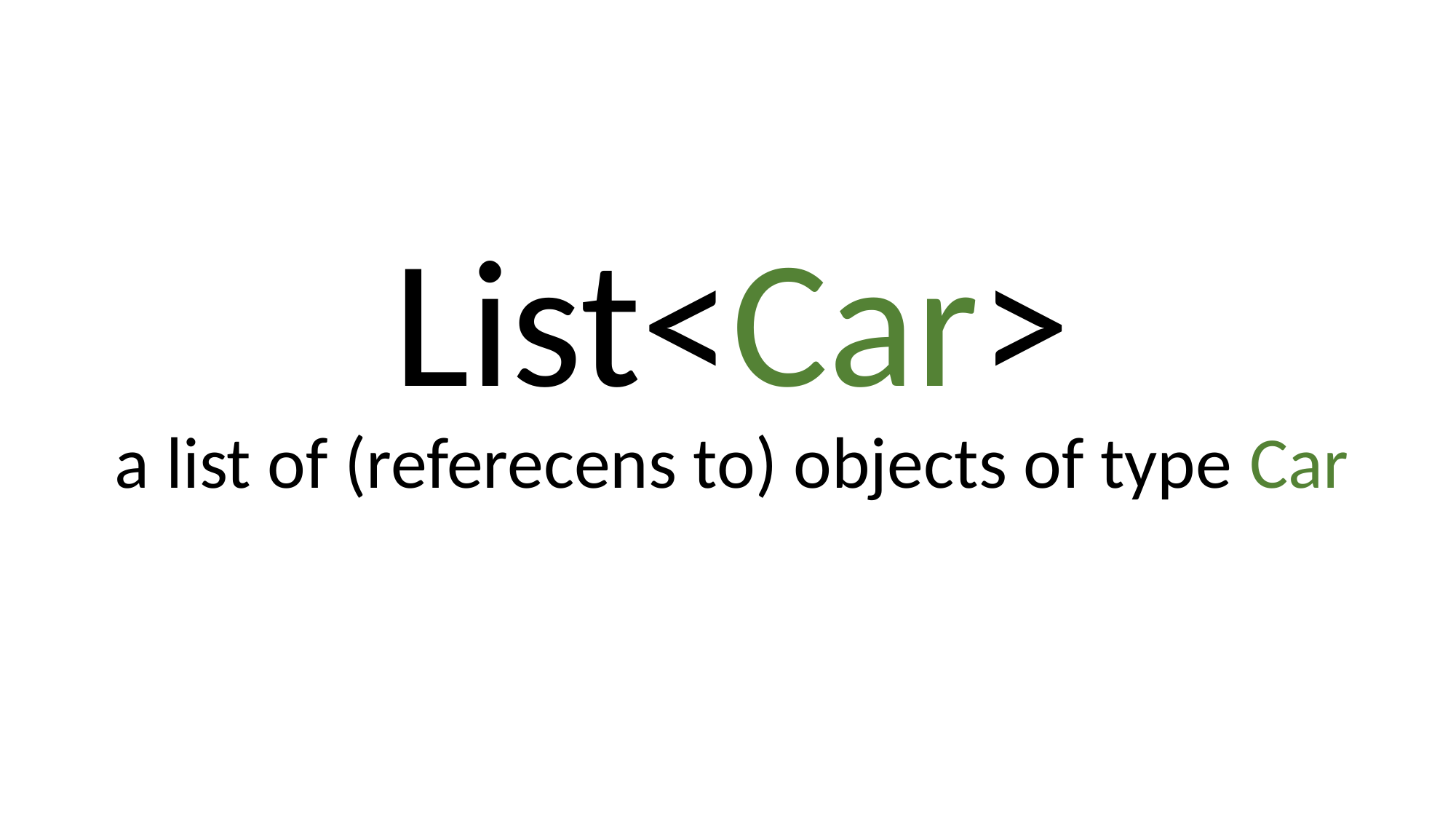

# List<Car> a list of (referecens to) objects of type Car